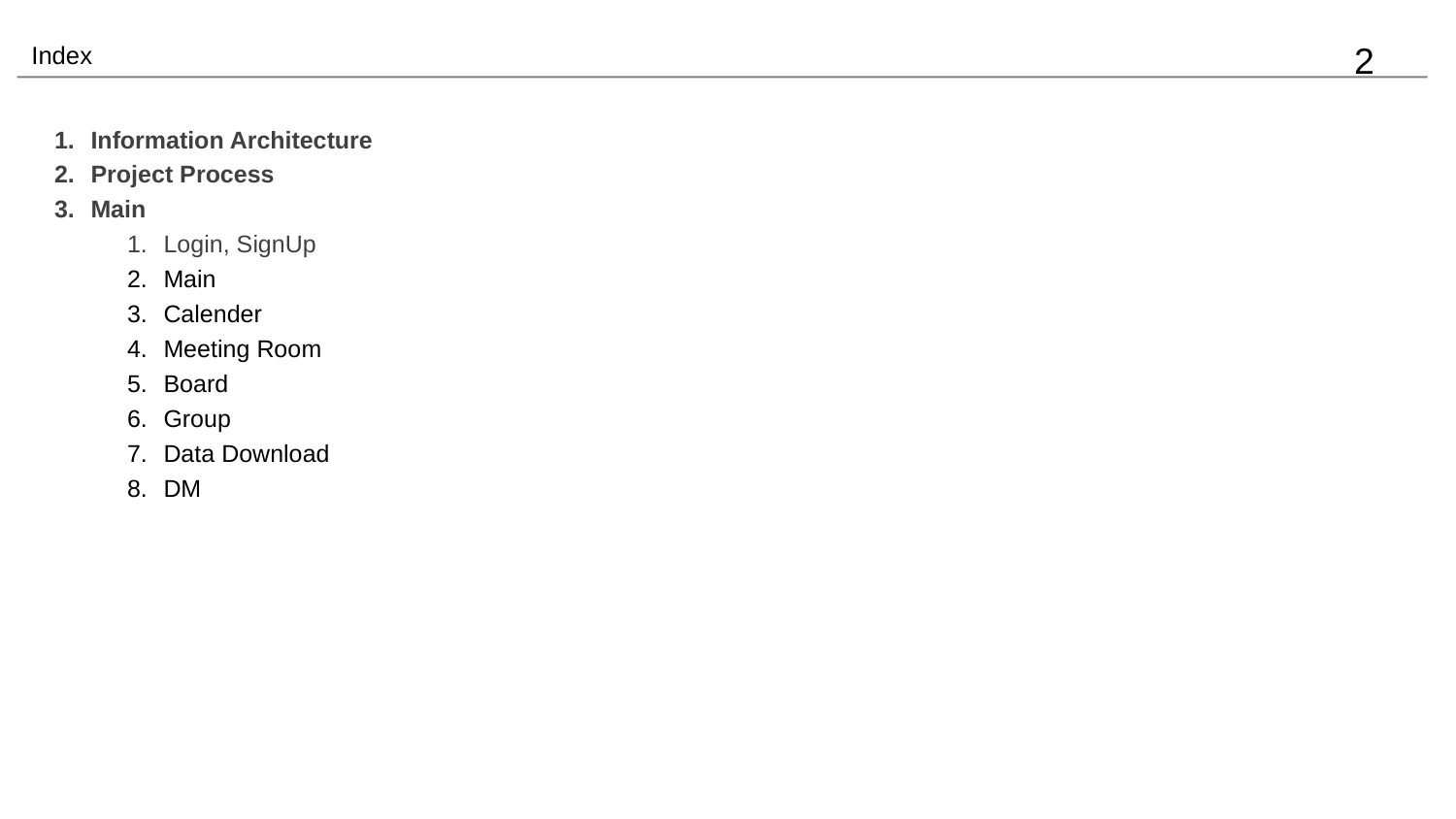

2
# Index
Information Architecture
Project Process
Main
Login, SignUp
Main
Calender
Meeting Room
Board
Group
Data Download
DM